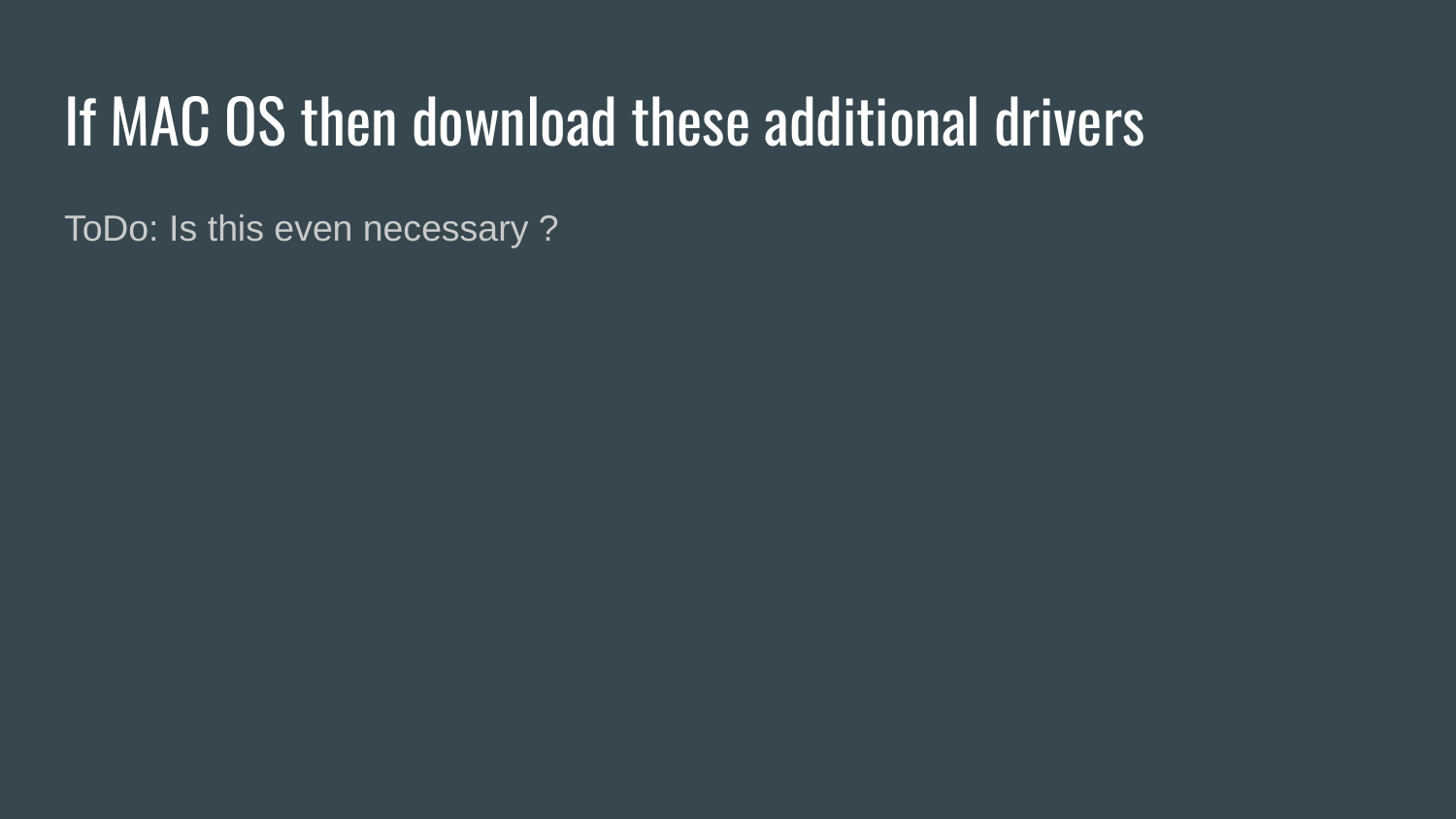

# If MAC OS then download these additional drivers
ToDo: Is this even necessary ?